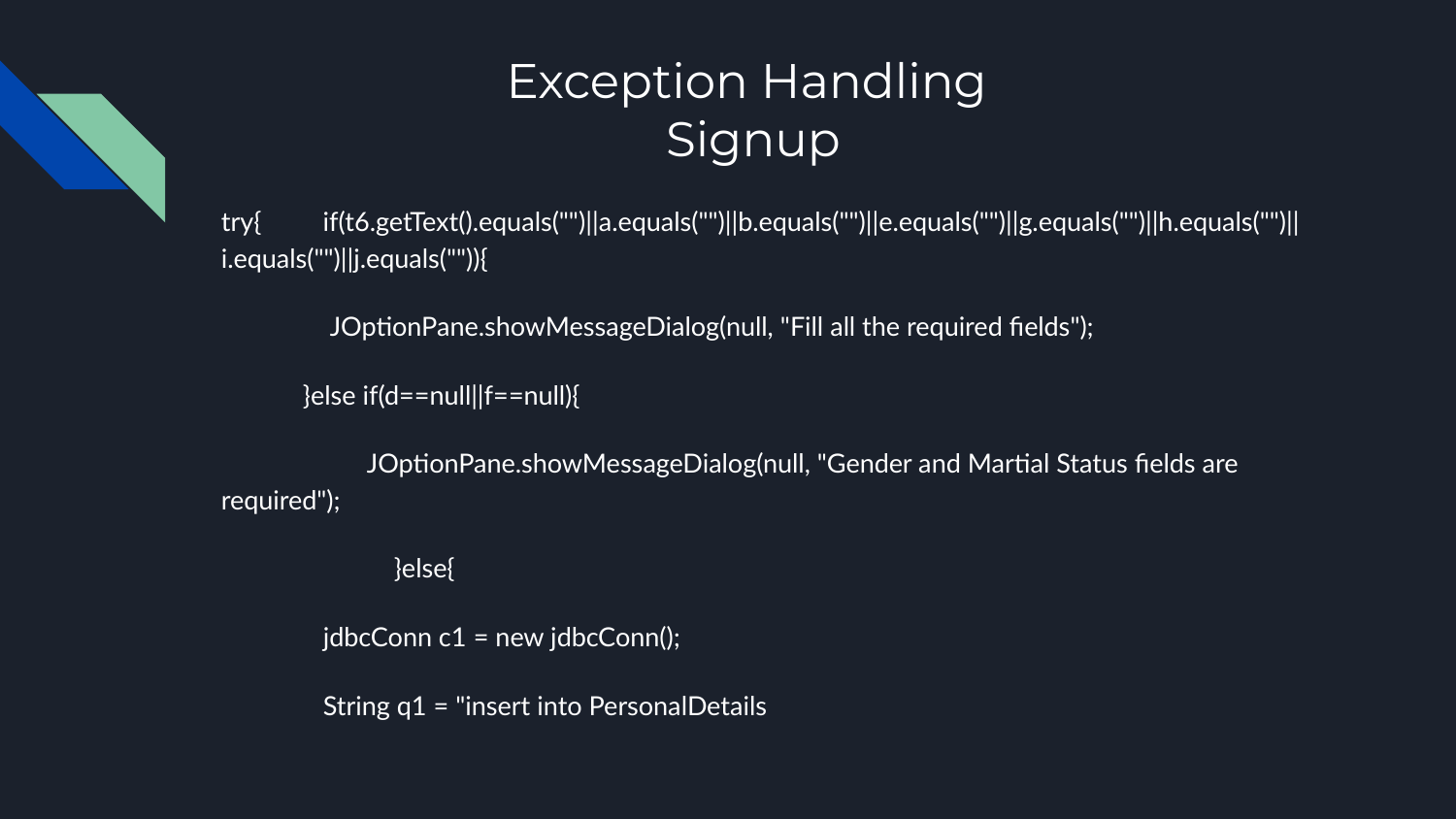

# Exception Handling
Signup

try{         if(t6.getText().equals("")||a.equals("")||b.equals("")||e.equals("")||g.equals("")||h.equals("")||i.equals("")||j.equals("")){
                JOptionPane.showMessageDialog(null, "Fill all the required fields");
            }else if(d==null||f==null){
	JOptionPane.showMessageDialog(null, "Gender and Martial Status fields are required");
	    }else{
               jdbcConn c1 = new jdbcConn();
               String q1 = "insert into PersonalDetails